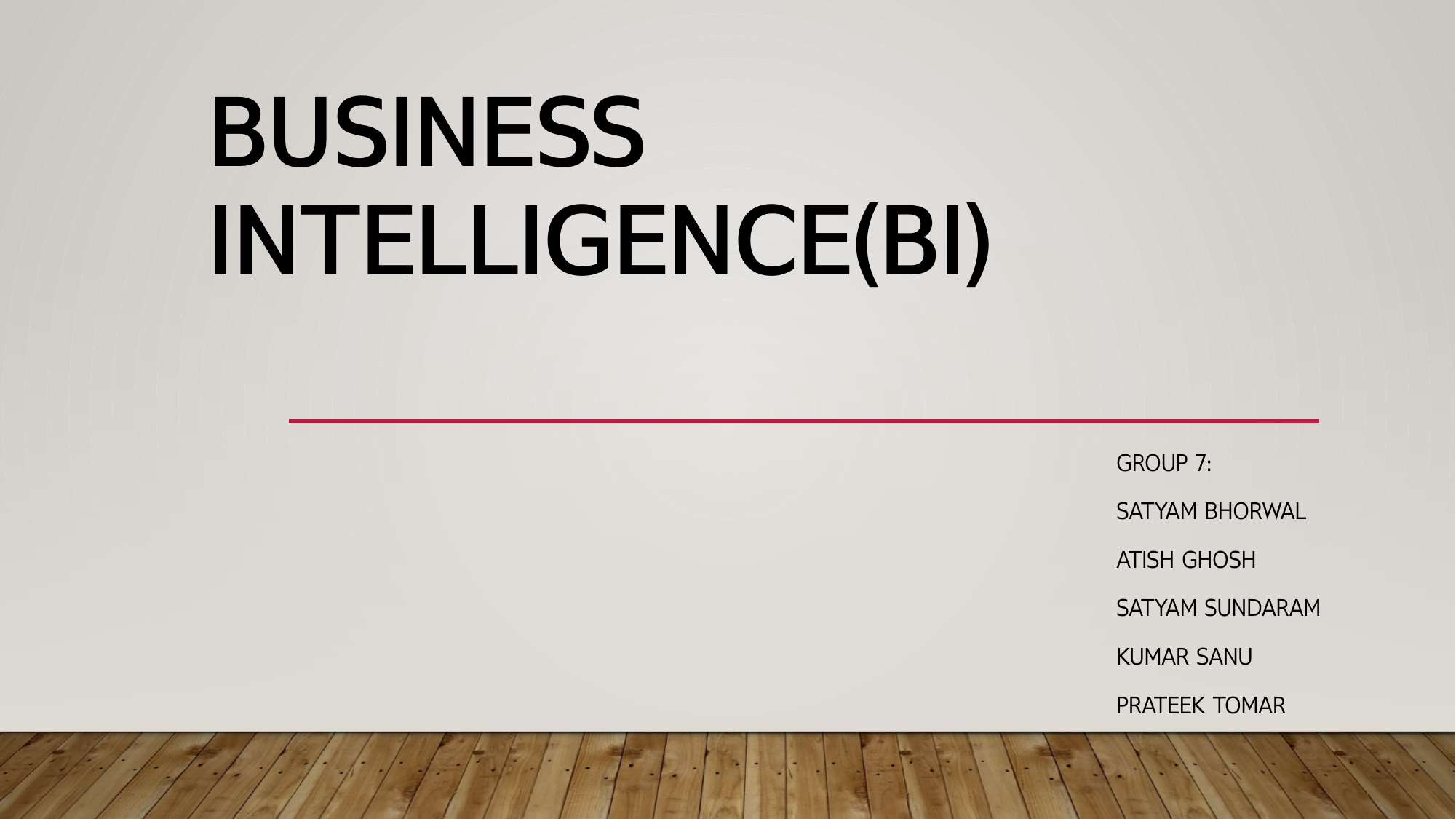

# Business Intelligence(BI)
Group 7:
Satyam Bhorwal
Atish Ghosh
Satyam Sundaram
Kumar Sanu
Prateek Tomar